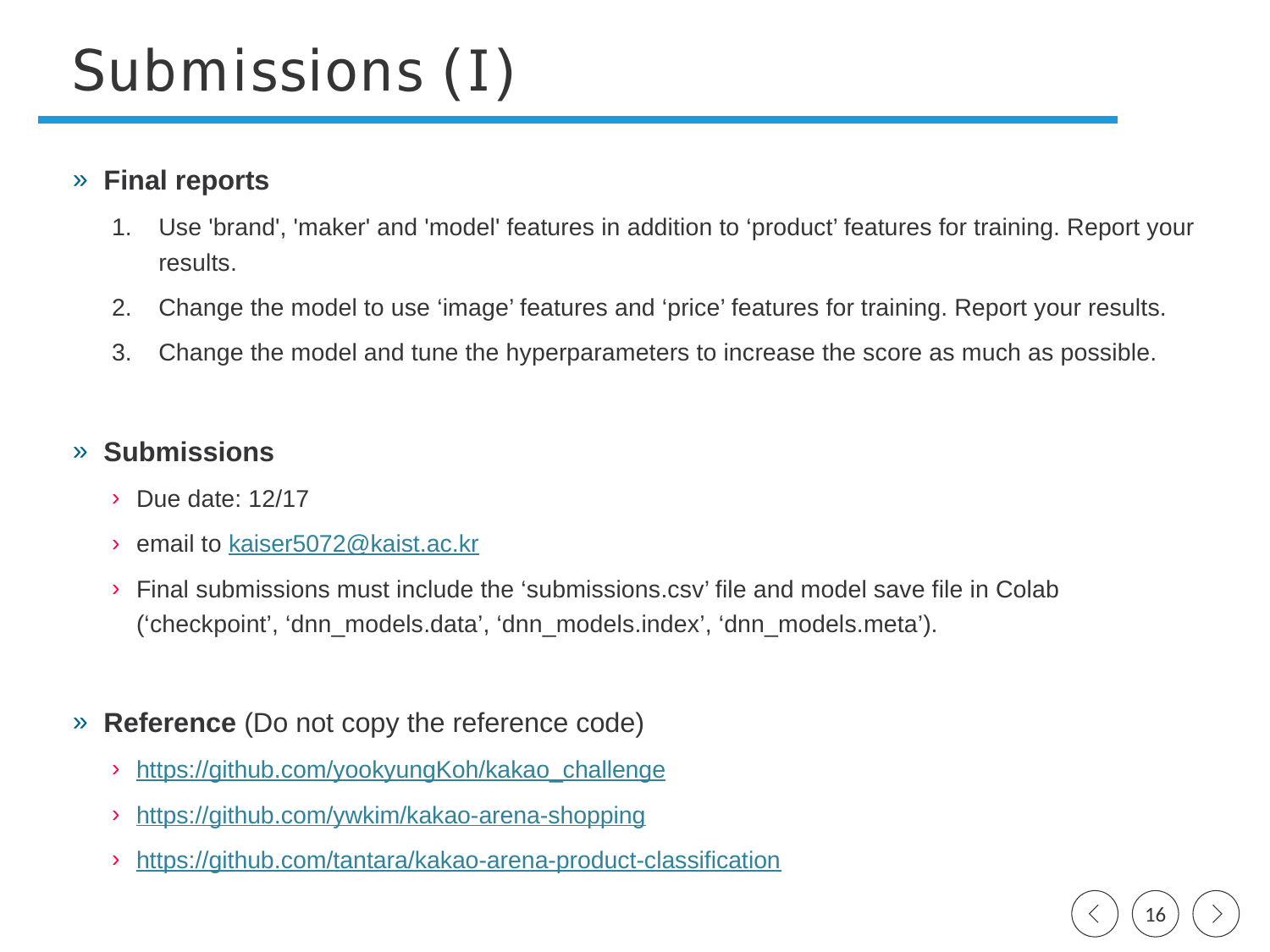

# Submissions (I)
Final reports
Use 'brand', 'maker' and 'model' features in addition to ‘product’ features for training. Report your results.
Change the model to use ‘image’ features and ‘price’ features for training. Report your results.
Change the model and tune the hyperparameters to increase the score as much as possible.

Submissions
Due date: 12/17
email to kaiser5072@kaist.ac.kr
Final submissions must include the ‘submissions.csv’ file and model save file in Colab (‘checkpoint’, ‘dnn_models.data’, ‘dnn_models.index’, ‘dnn_models.meta’).

Reference (Do not copy the reference code)
https://github.com/yookyungKoh/kakao_challenge
https://github.com/ywkim/kakao-arena-shopping
https://github.com/tantara/kakao-arena-product-classification